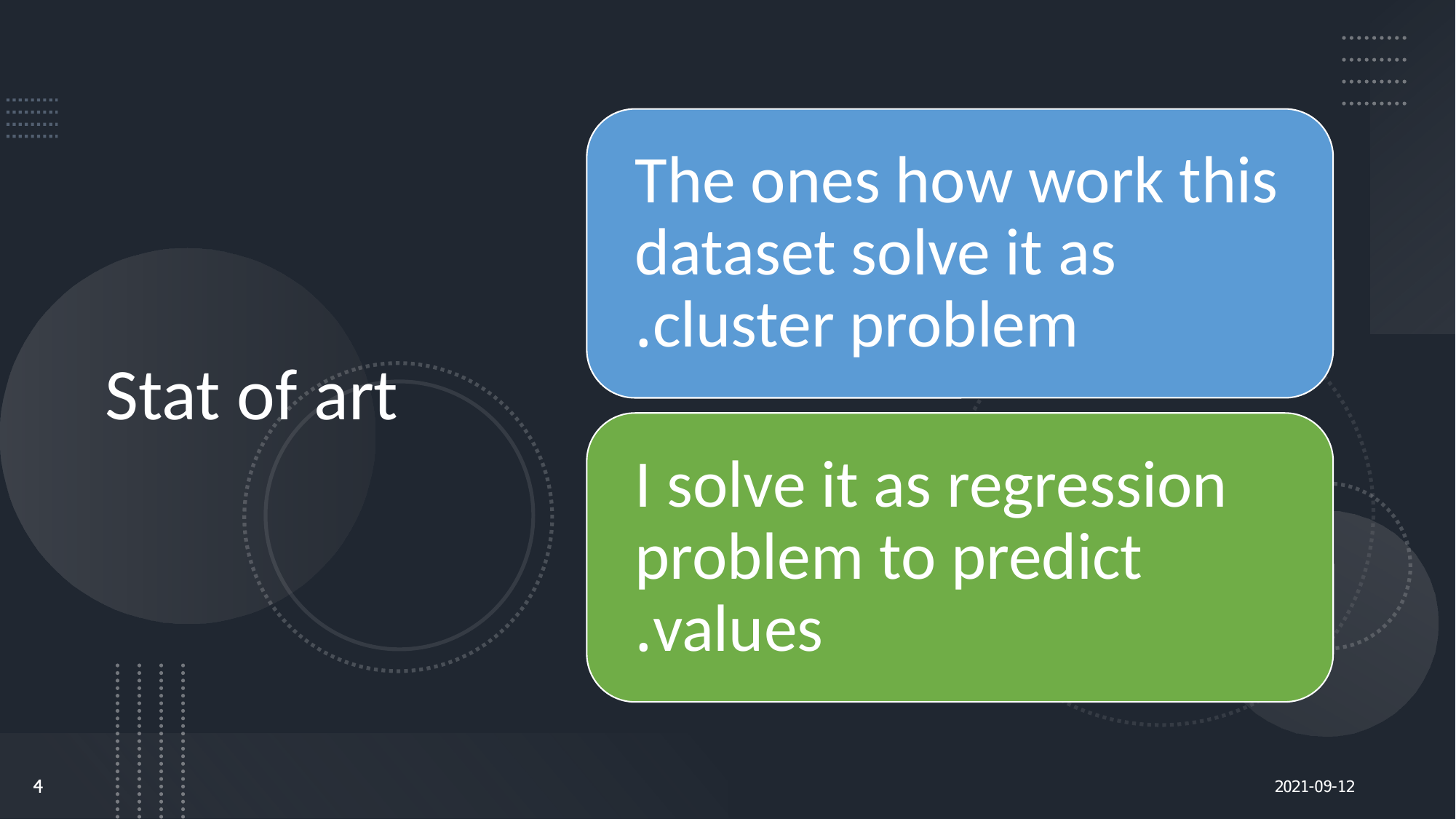

# Stat of art
The ones how work this dataset solve it as cluster problem.
I solve it as regression problem to predict values.

2021-09-12
4